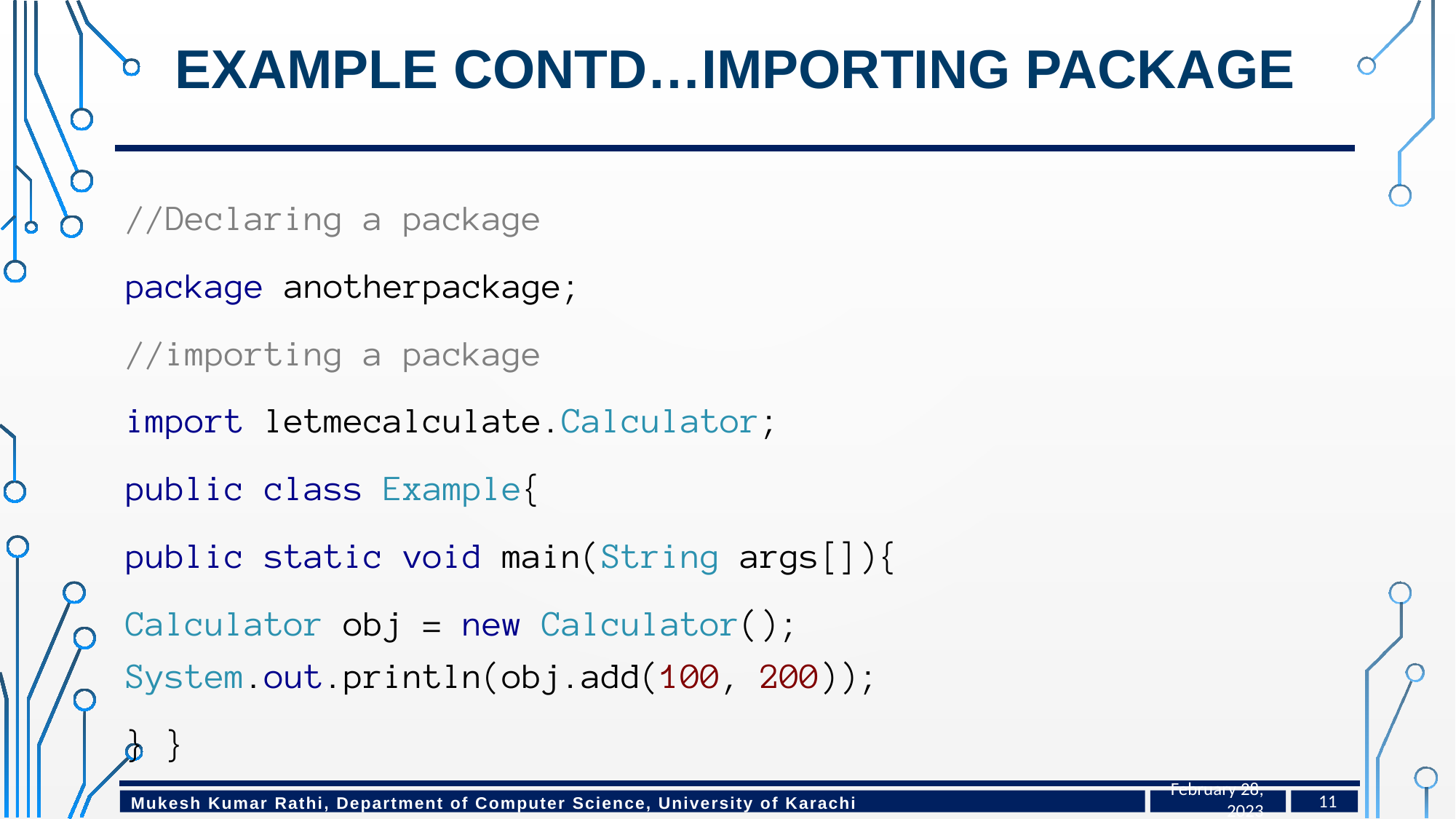

# example contd…importing package
//Declaring a package
package anotherpackage;
//importing a package
import letmecalculate.Calculator;
public class Example{
public static void main(String args[]){
Calculator obj = new Calculator(); System.out.println(obj.add(100, 200));
} }

February 28, 2023
11